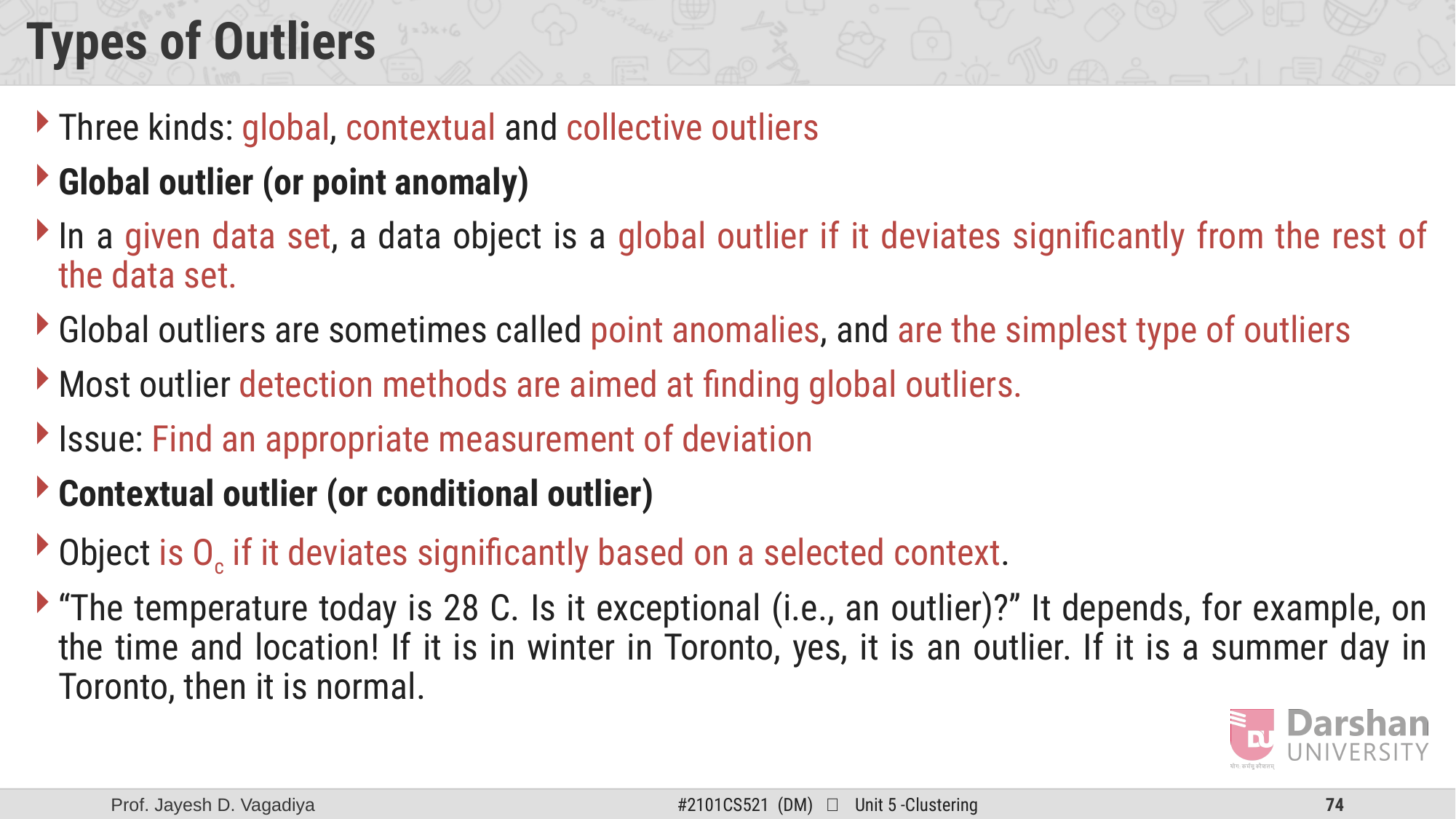

# Types of Outliers
Three kinds: global, contextual and collective outliers
Global outlier (or point anomaly)
In a given data set, a data object is a global outlier if it deviates significantly from the rest of the data set.
Global outliers are sometimes called point anomalies, and are the simplest type of outliers
Most outlier detection methods are aimed at finding global outliers.
Issue: Find an appropriate measurement of deviation
Contextual outlier (or conditional outlier)
Object is Oc if it deviates significantly based on a selected context.
“The temperature today is 28 C. Is it exceptional (i.e., an outlier)?” It depends, for example, on the time and location! If it is in winter in Toronto, yes, it is an outlier. If it is a summer day in Toronto, then it is normal.